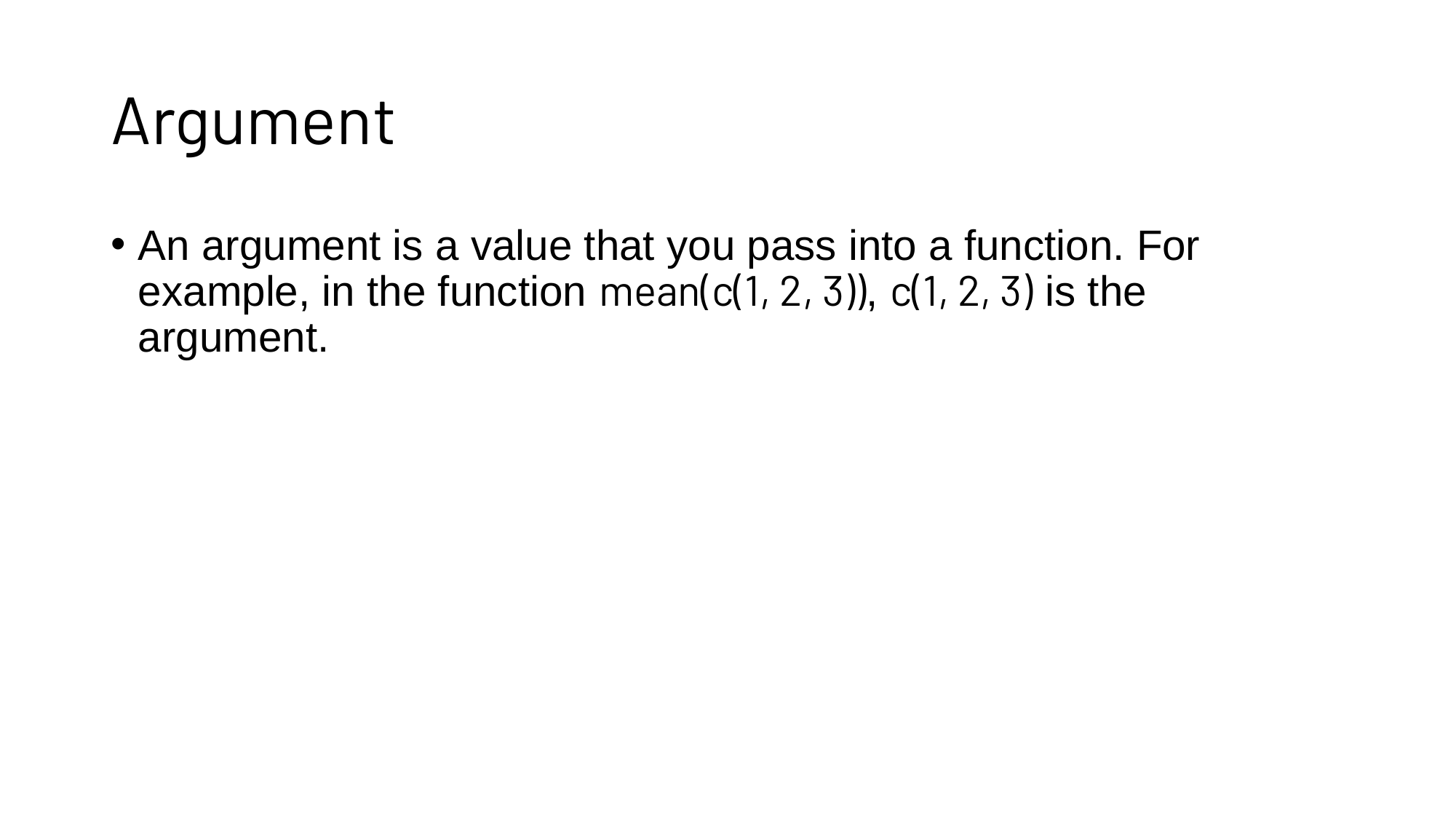

# Argument
An argument is a value that you pass into a function. For example, in the function mean(c(1, 2, 3)), c(1, 2, 3) is the argument.